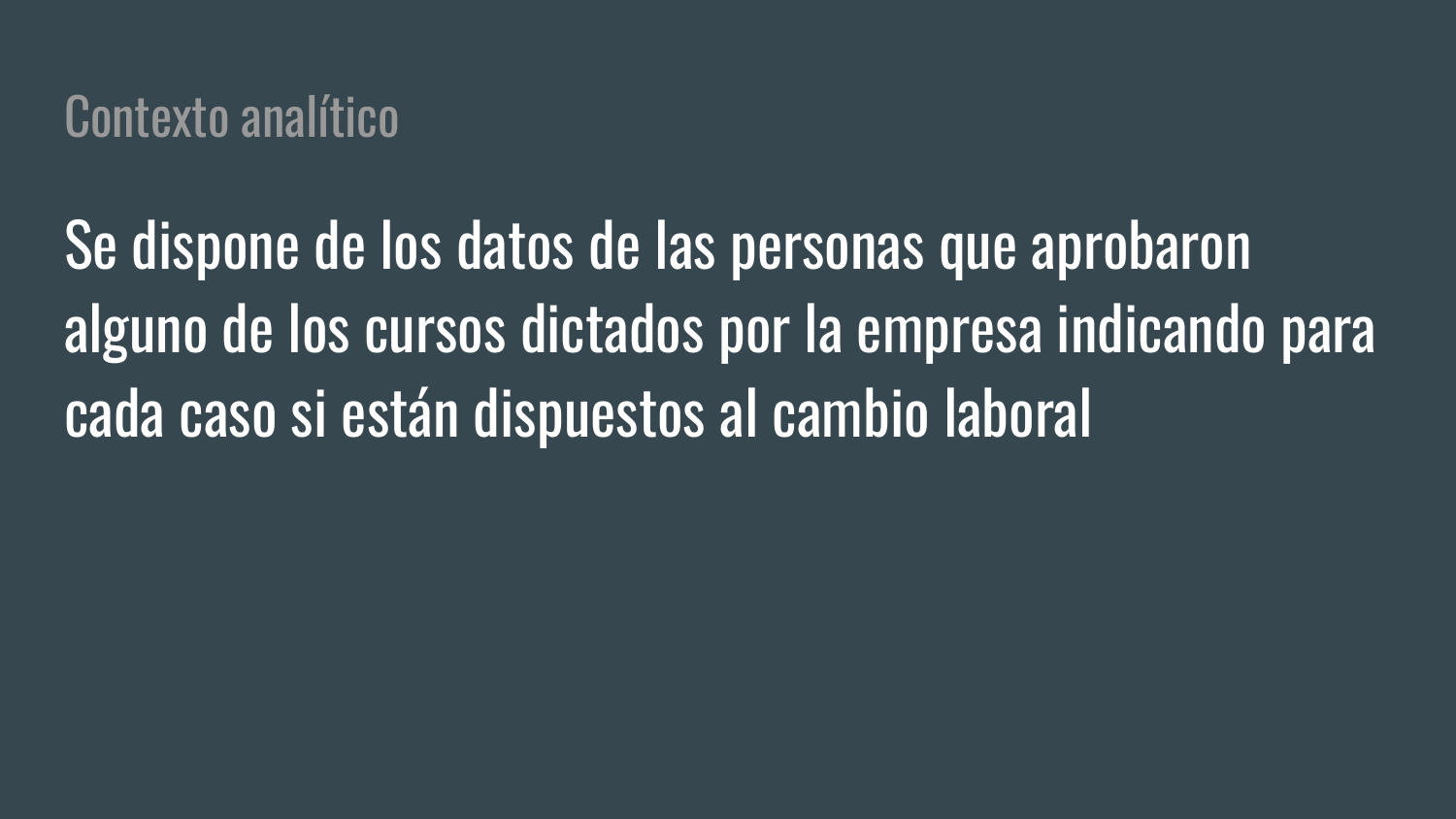

# Contexto analítico
Se dispone de los datos de las personas que aprobaron alguno de los cursos dictados por la empresa indicando para cada caso si están dispuestos al cambio laboral